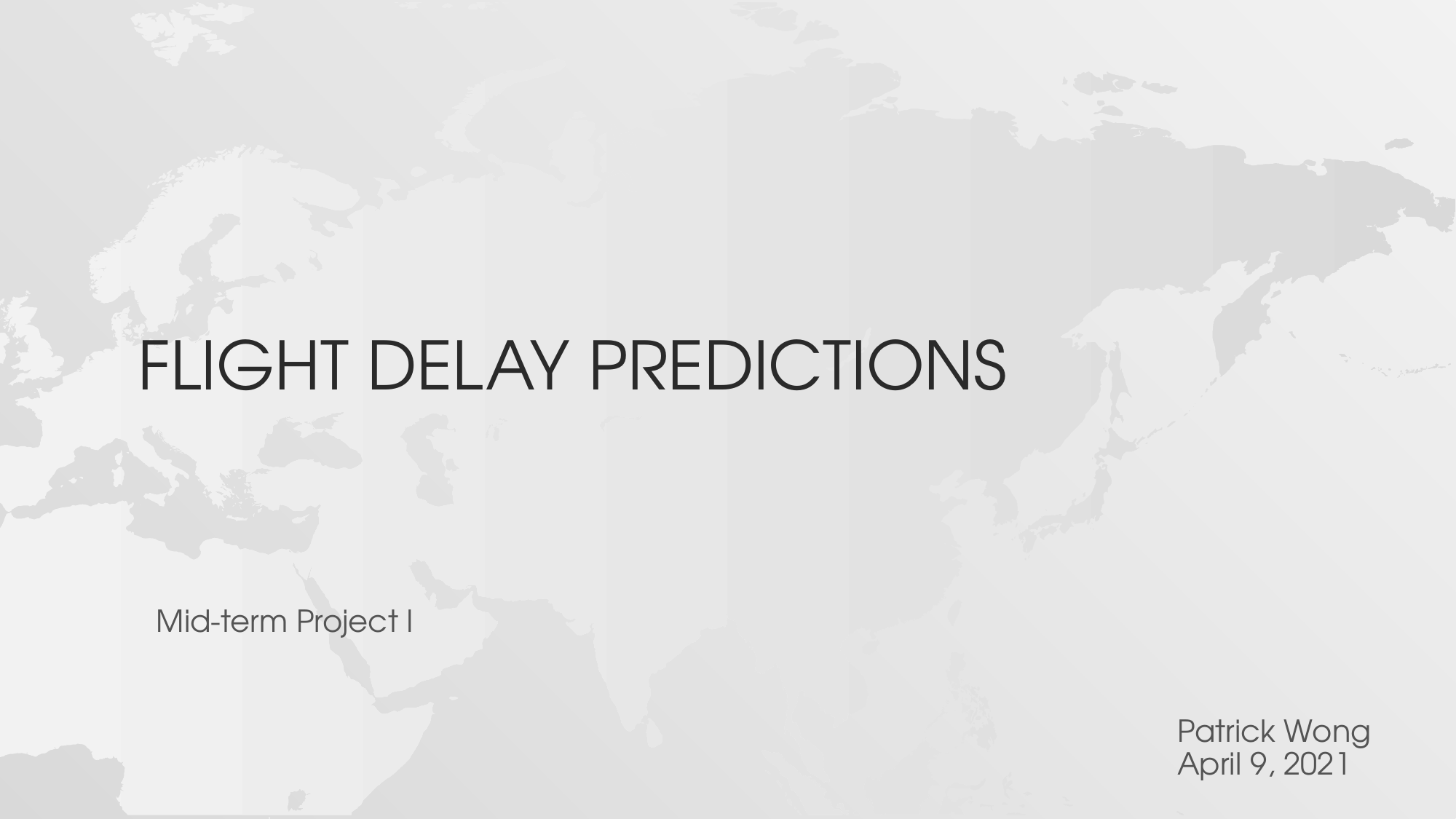

# Flight delay predictions
Mid-term Project I
Patrick Wong
April 9, 2021